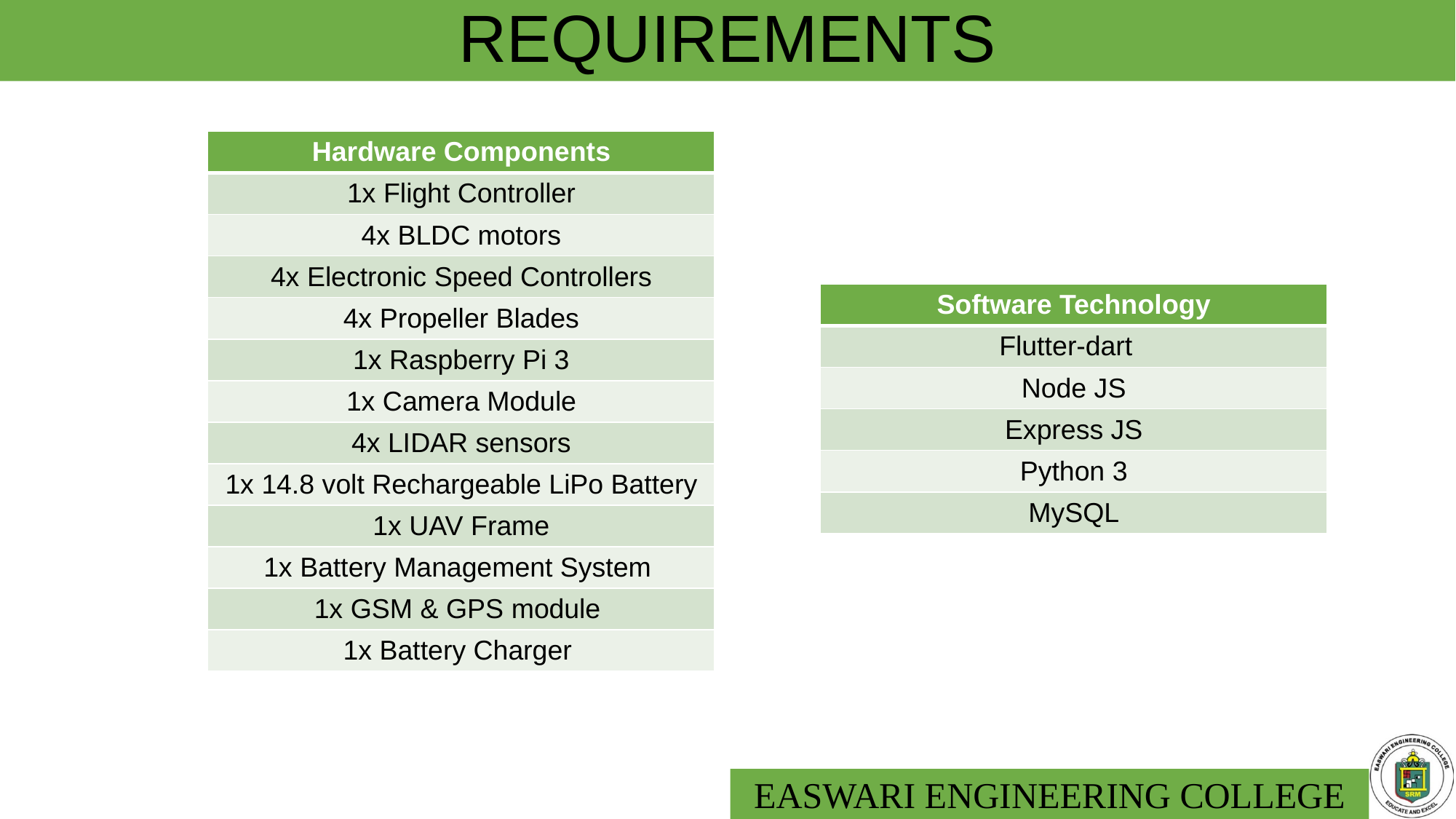

# REQUIREMENTS
| Hardware Components |
| --- |
| 1x Flight Controller |
| 4x BLDC motors |
| 4x Electronic Speed Controllers |
| 4x Propeller Blades |
| 1x Raspberry Pi 3 |
| 1x Camera Module |
| 4x LIDAR sensors |
| 1x 14.8 volt Rechargeable LiPo Battery |
| 1x UAV Frame |
| 1x Battery Management System |
| 1x GSM & GPS module |
| 1x Battery Charger |
| Software Technology |
| --- |
| Flutter-dart |
| Node JS |
| Express JS |
| Python 3 |
| MySQL |